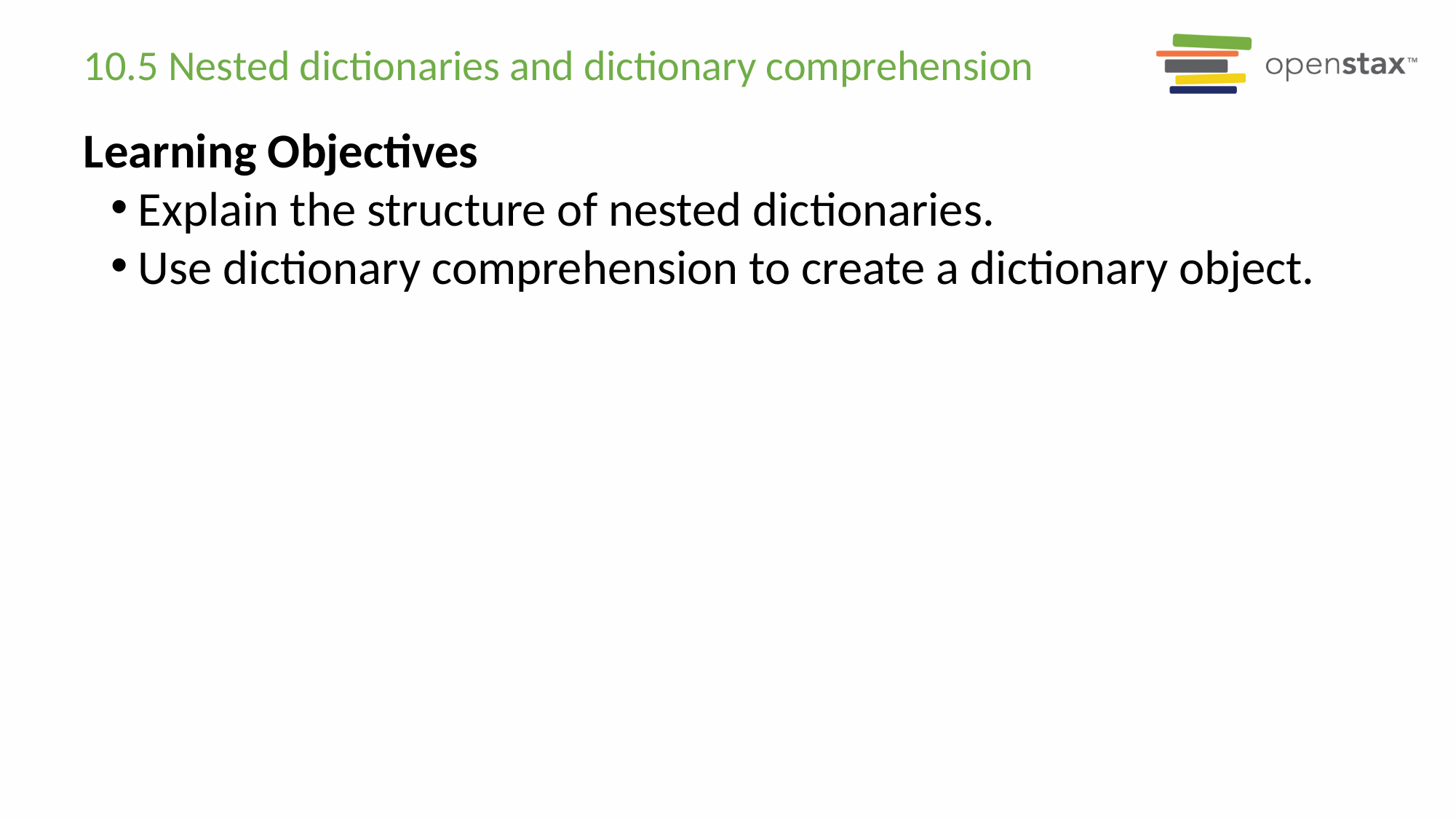

# 10.5 Nested dictionaries and dictionary comprehension
Learning Objectives
Explain the structure of nested dictionaries.
Use dictionary comprehension to create a dictionary object.